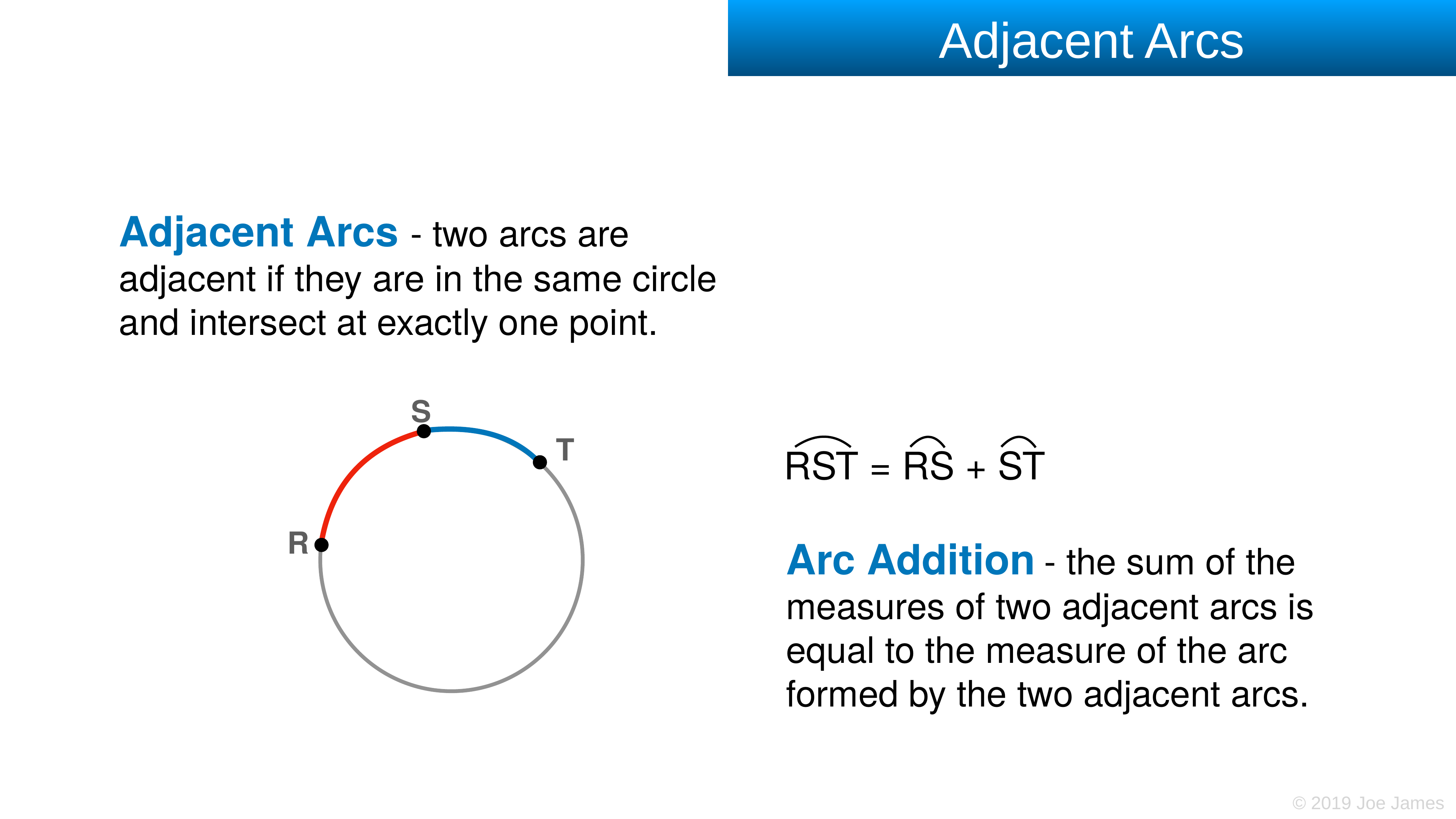

# Adjacent Arcs
Adjacent Arcs - two arcs are adjacent if they are in the same circle and intersect at exactly one point.
S

T

RST = RS + ST

R
Arc Addition - the sum of the measures of two adjacent arcs is equal to the measure of the arc formed by the two adjacent arcs.